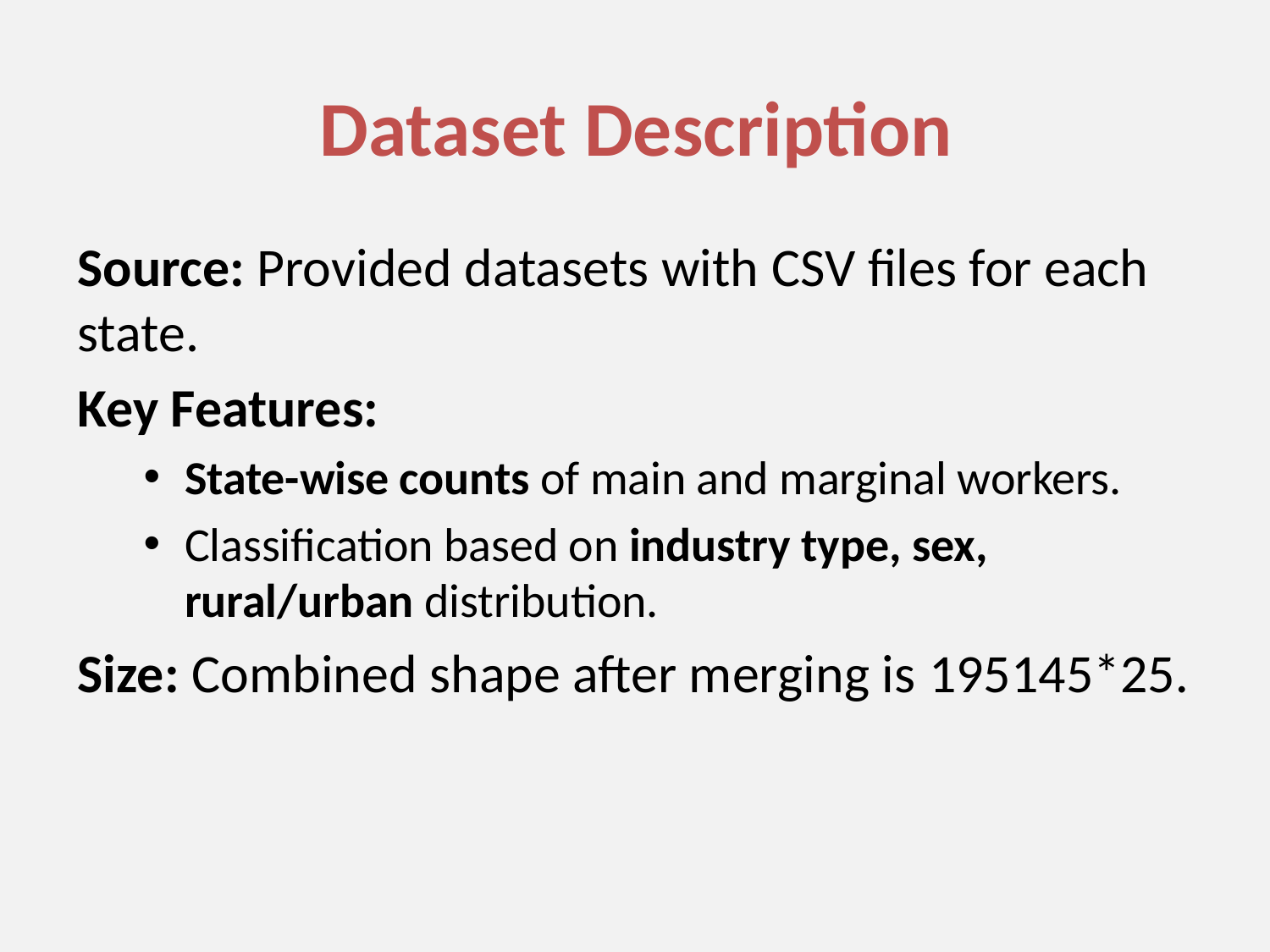

# Dataset Description
Source: Provided datasets with CSV files for each state.
Key Features:
State-wise counts of main and marginal workers.
Classification based on industry type, sex, rural/urban distribution.
Size: Combined shape after merging is 195145*25.